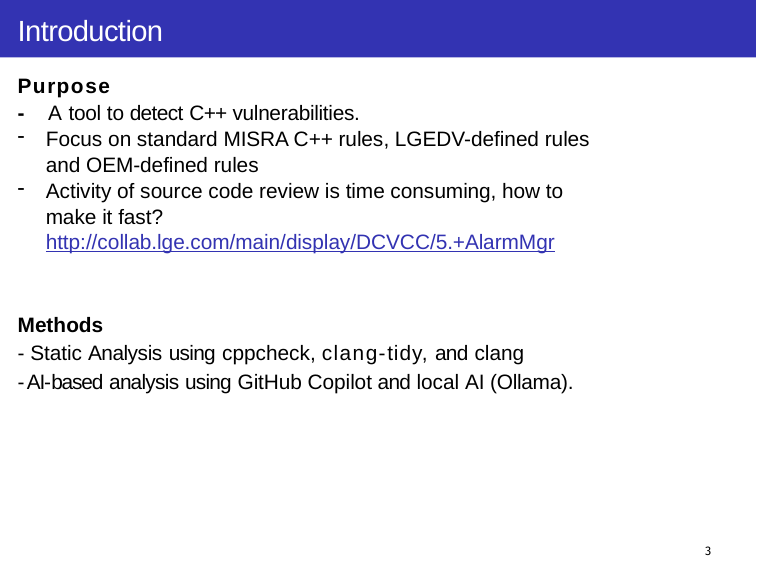

# Introduction
Purpose
-   A tool to detect C++ vulnerabilities.
Focus on standard MISRA C++ rules, LGEDV-defined rules and OEM-defined rules
Activity of source code review is time consuming, how to make it fast? http://collab.lge.com/main/display/DCVCC/5.+AlarmMgr

Methods
- Static Analysis using cppcheck, clang-tidy, and clang
- AI-based analysis using GitHub Copilot and local AI (Ollama).

3